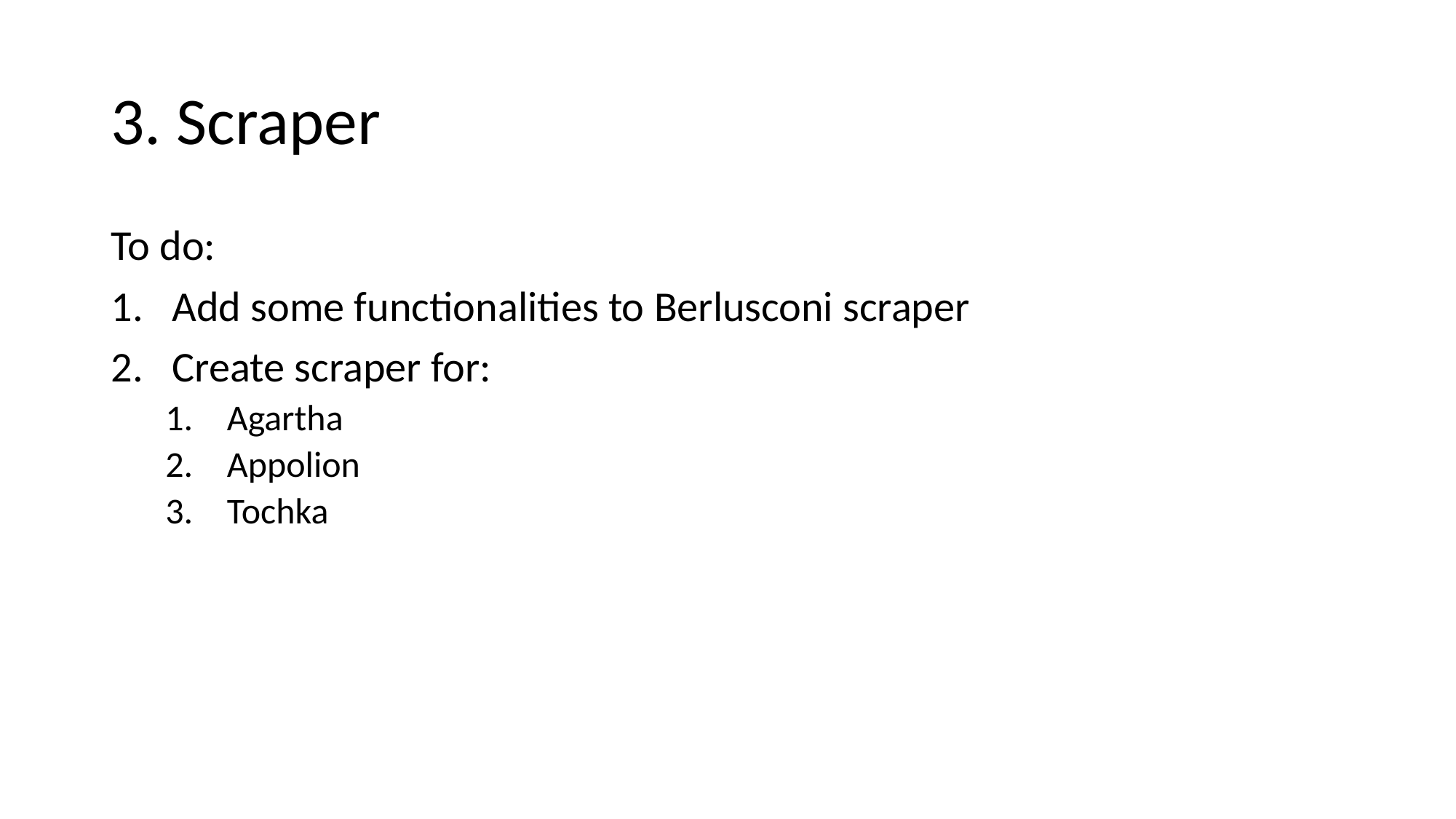

# 3. Scraper
To do:
Add some functionalities to Berlusconi scraper
Create scraper for:
Agartha
Appolion
Tochka